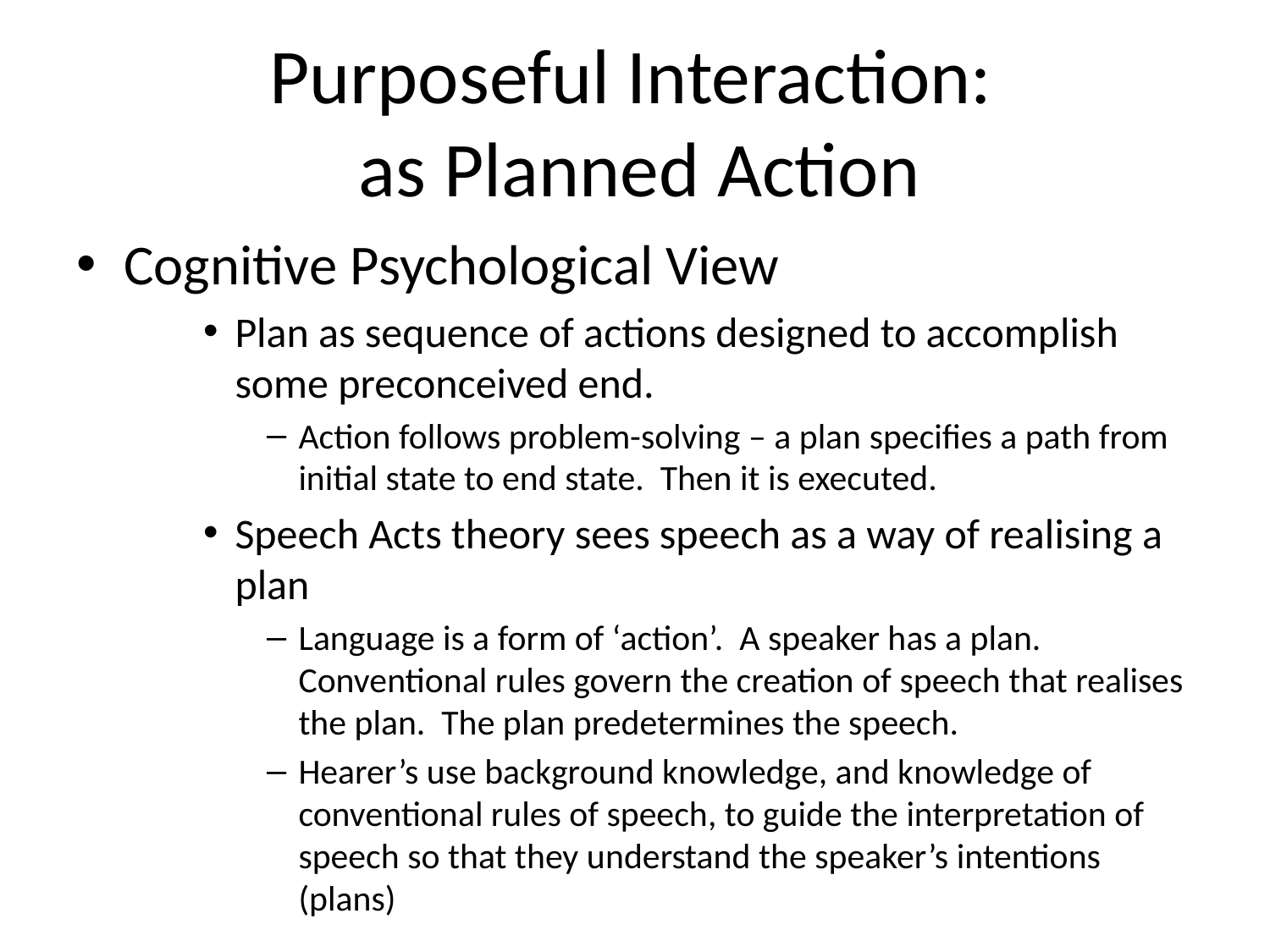

# Purposeful Interaction: as Planned Action
Cognitive Psychological View
Plan as sequence of actions designed to accomplish some preconceived end.
Action follows problem-solving – a plan specifies a path from initial state to end state.  Then it is executed.
Speech Acts theory sees speech as a way of realising a plan
Language is a form of ‘action’.  A speaker has a plan.  Conventional rules govern the creation of speech that realises the plan.  The plan predetermines the speech.
Hearer’s use background knowledge, and knowledge of conventional rules of speech, to guide the interpretation of speech so that they understand the speaker’s intentions (plans)